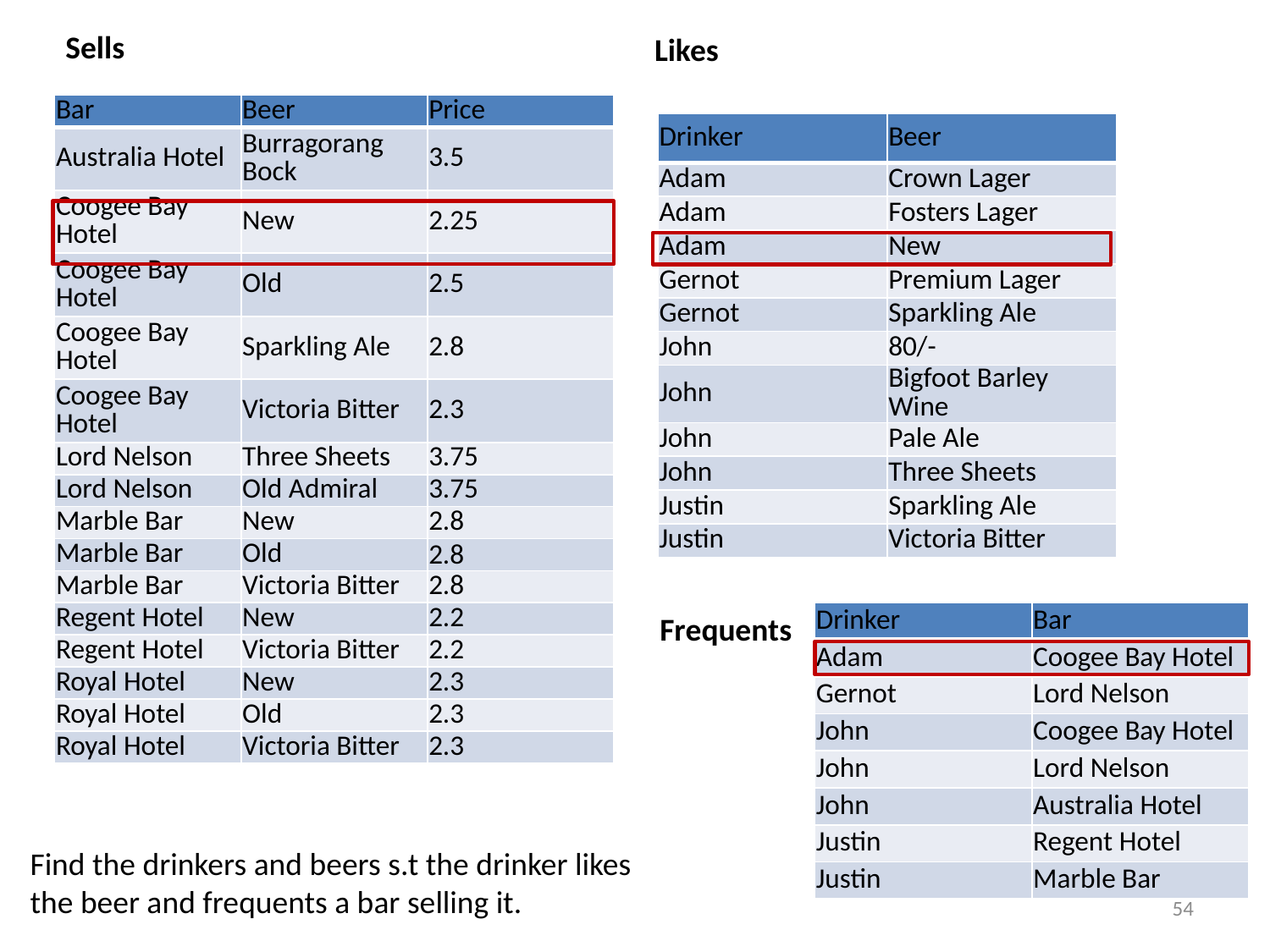

Sells
Likes
| Bar | Beer | Price |
| --- | --- | --- |
| Australia Hotel | Burragorang Bock | 3.5 |
| Coogee Bay Hotel | New | 2.25 |
| Coogee Bay Hotel | Old | 2.5 |
| Coogee Bay Hotel | Sparkling Ale | 2.8 |
| Coogee Bay Hotel | Victoria Bitter | 2.3 |
| Lord Nelson | Three Sheets | 3.75 |
| Lord Nelson | Old Admiral | 3.75 |
| Marble Bar | New | 2.8 |
| Marble Bar | Old | 2.8 |
| Marble Bar | Victoria Bitter | 2.8 |
| Regent Hotel | New | 2.2 |
| Regent Hotel | Victoria Bitter | 2.2 |
| Royal Hotel | New | 2.3 |
| Royal Hotel | Old | 2.3 |
| Royal Hotel | Victoria Bitter | 2.3 |
| Drinker | Beer |
| --- | --- |
| Adam | Crown Lager |
| Adam | Fosters Lager |
| Adam | New |
| Gernot | Premium Lager |
| Gernot | Sparkling Ale |
| John | 80/- |
| John | Bigfoot Barley Wine |
| John | Pale Ale |
| John | Three Sheets |
| Justin | Sparkling Ale |
| Justin | Victoria Bitter |

Frequents
| Drinker | Bar |
| --- | --- |
| Adam | Coogee Bay Hotel |
| Gernot | Lord Nelson |
| John | Coogee Bay Hotel |
| John | Lord Nelson |
| John | Australia Hotel |
| Justin | Regent Hotel |
| Justin | Marble Bar |

Find the drinkers and beers s.t the drinker likes the beer and frequents a bar selling it.
54